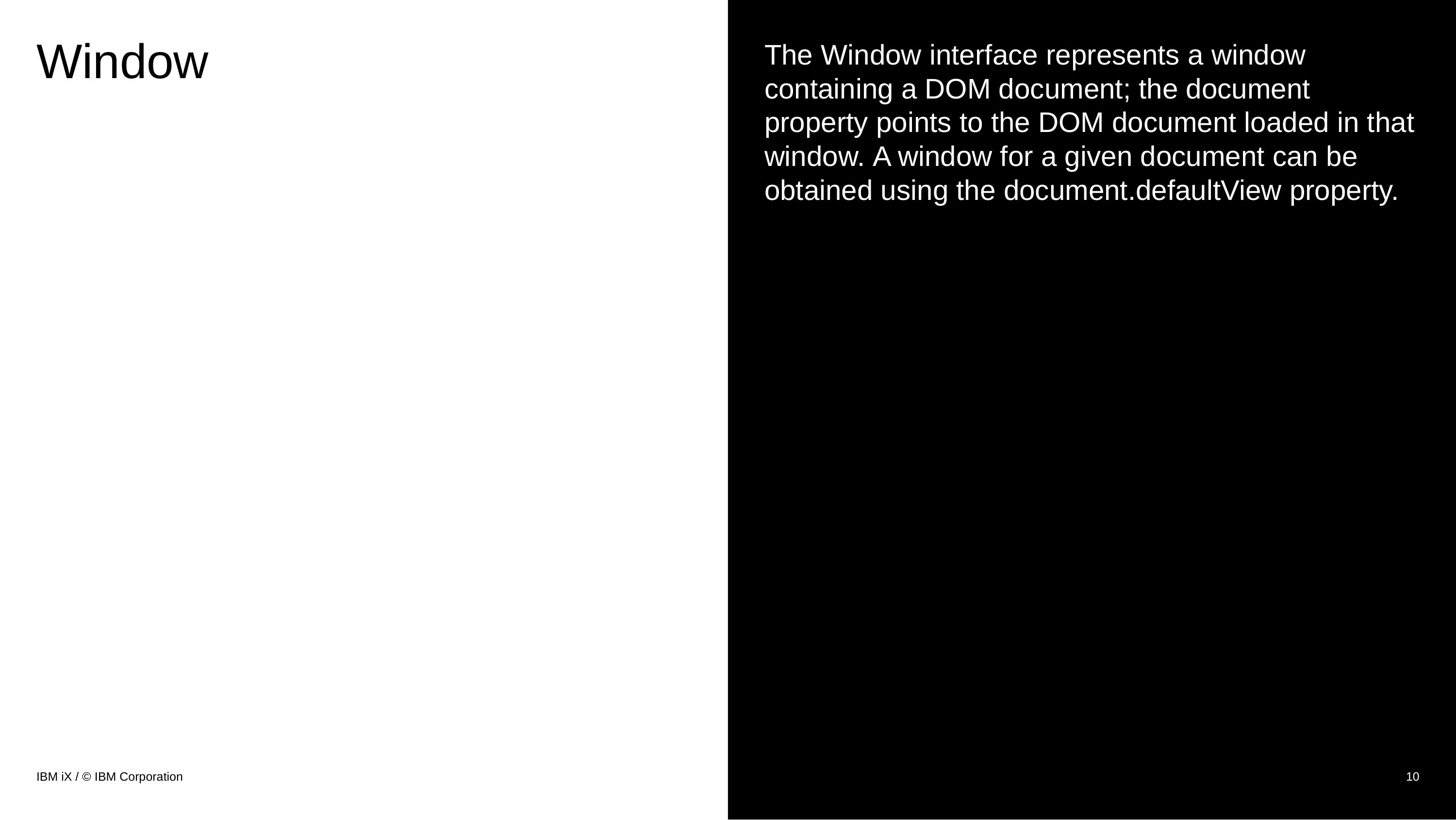

# Window
The Window interface represents a window containing a DOM document; the document property points to the DOM document loaded in that window. A window for a given document can be obtained using the document.defaultView property.
IBM iX / © IBM Corporation
10